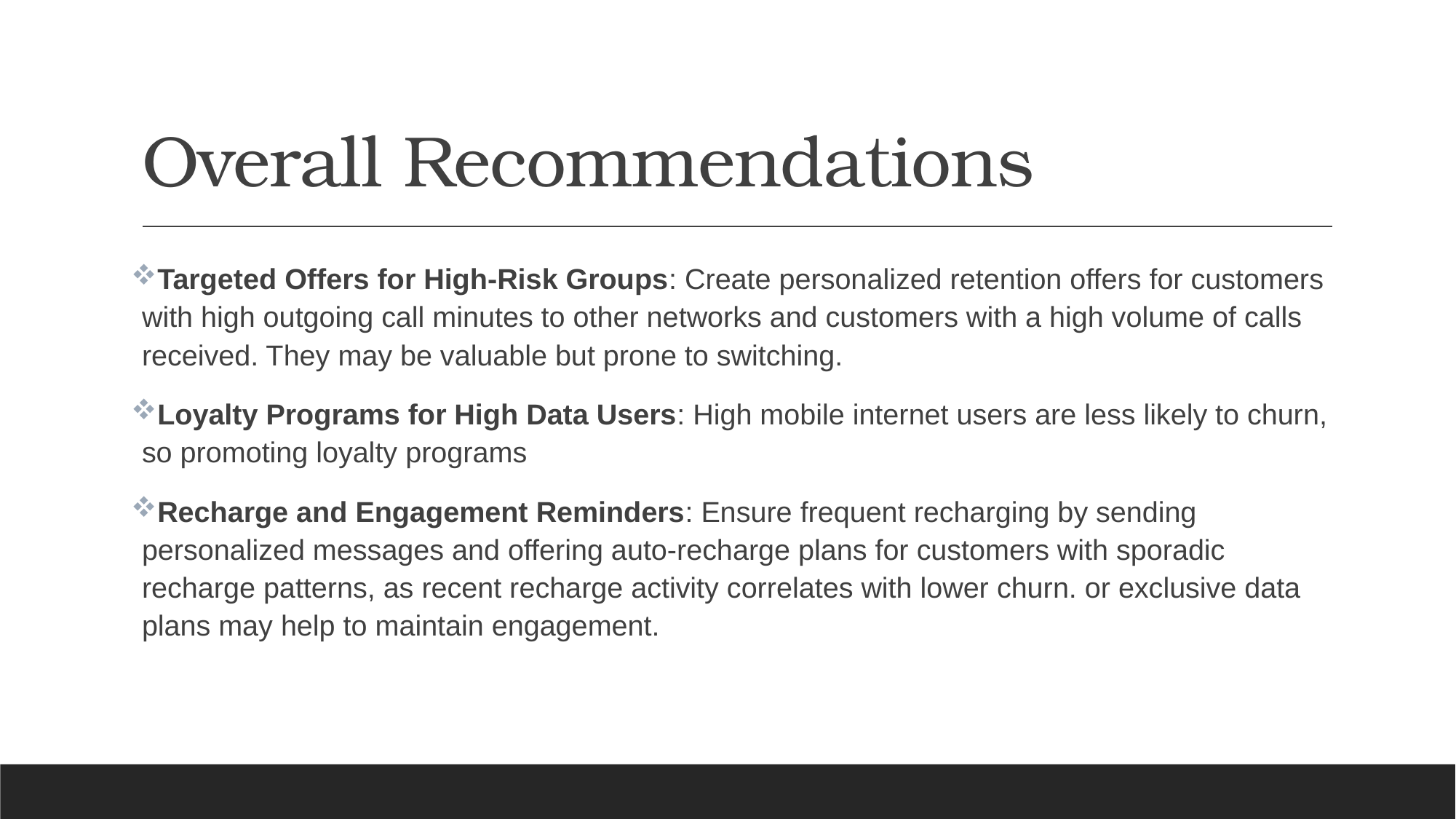

# Overall Recommendations
Targeted Offers for High-Risk Groups: Create personalized retention offers for customers with high outgoing call minutes to other networks and customers with a high volume of calls received. They may be valuable but prone to switching.
Loyalty Programs for High Data Users: High mobile internet users are less likely to churn, so promoting loyalty programs
Recharge and Engagement Reminders: Ensure frequent recharging by sending personalized messages and offering auto-recharge plans for customers with sporadic recharge patterns, as recent recharge activity correlates with lower churn. or exclusive data plans may help to maintain engagement.